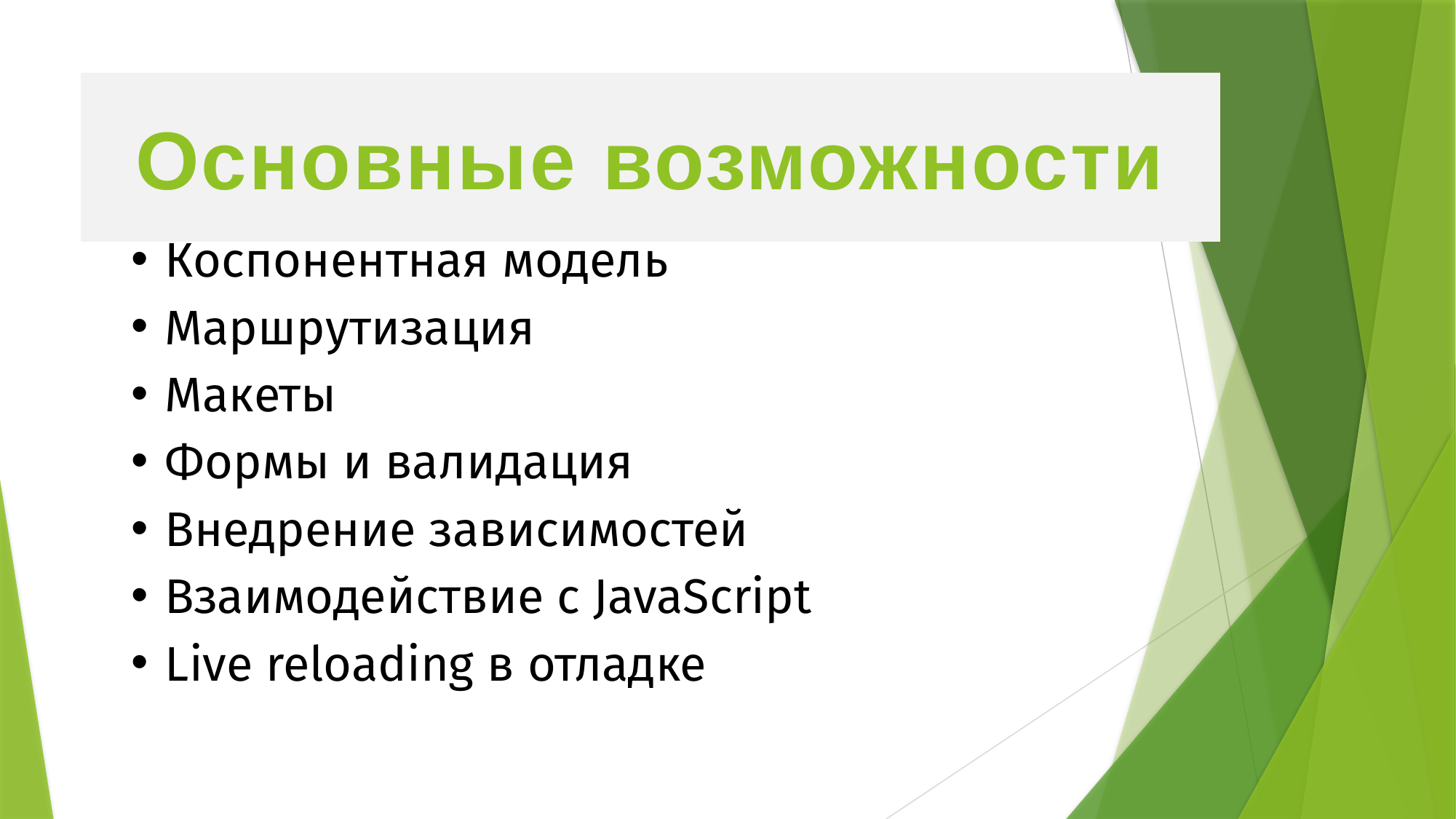

# Основные возможности
Коспонентная модель
Маршрутизация
Макеты
Формы и валидация
Внедрение зависимостей
Взаимодействие с JavaScript
Live reloading в отладке